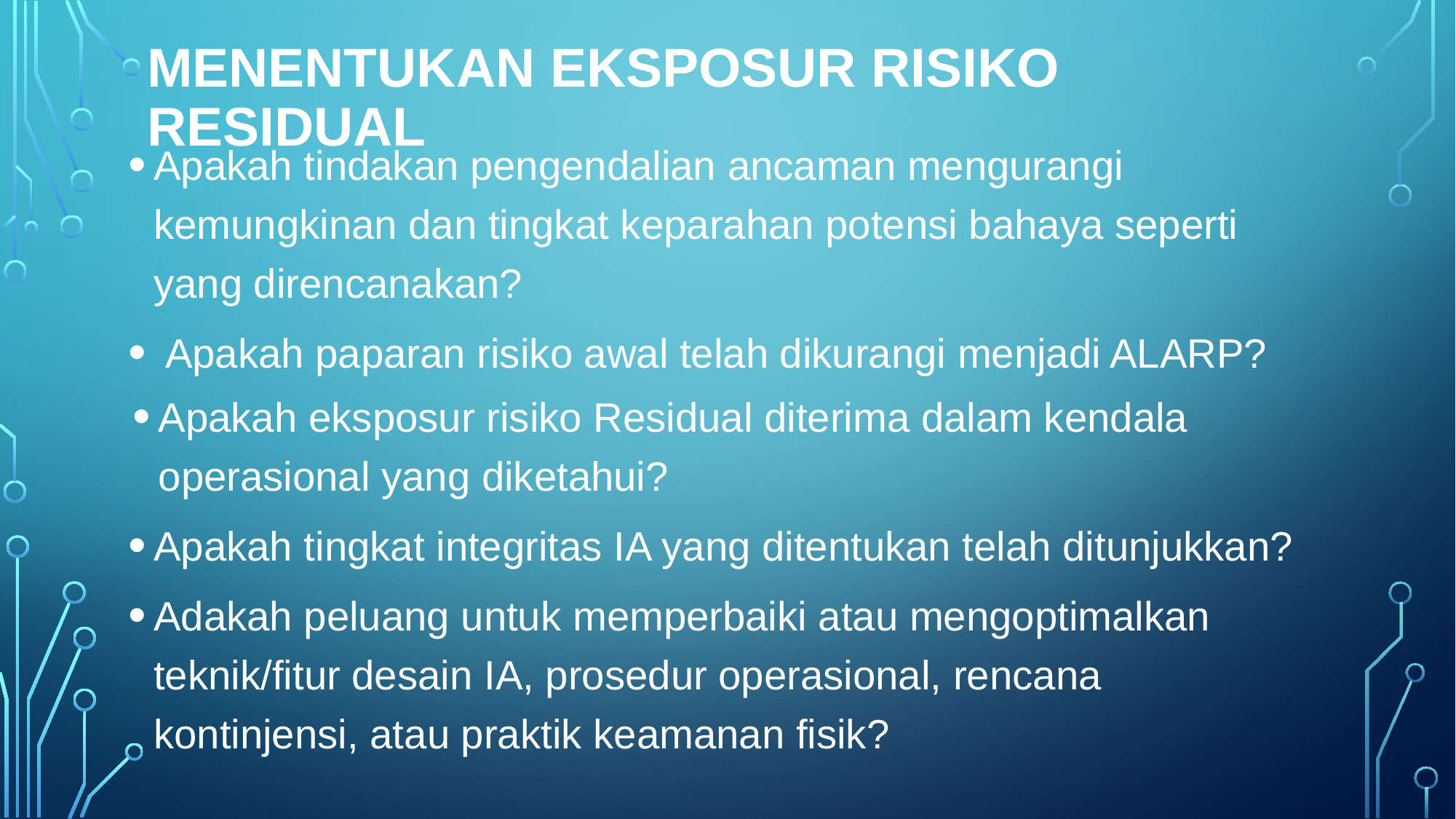

# menentukan eksposur risiko Residual
Apakah tindakan pengendalian ancaman mengurangi kemungkinan dan tingkat keparahan potensi bahaya seperti yang direncanakan?
 Apakah paparan risiko awal telah dikurangi menjadi ALARP?
Apakah eksposur risiko Residual diterima dalam kendala operasional yang diketahui?
Apakah tingkat integritas IA yang ditentukan telah ditunjukkan?
Adakah peluang untuk memperbaiki atau mengoptimalkan teknik/fitur desain IA, prosedur operasional, rencana kontinjensi, atau praktik keamanan fisik?